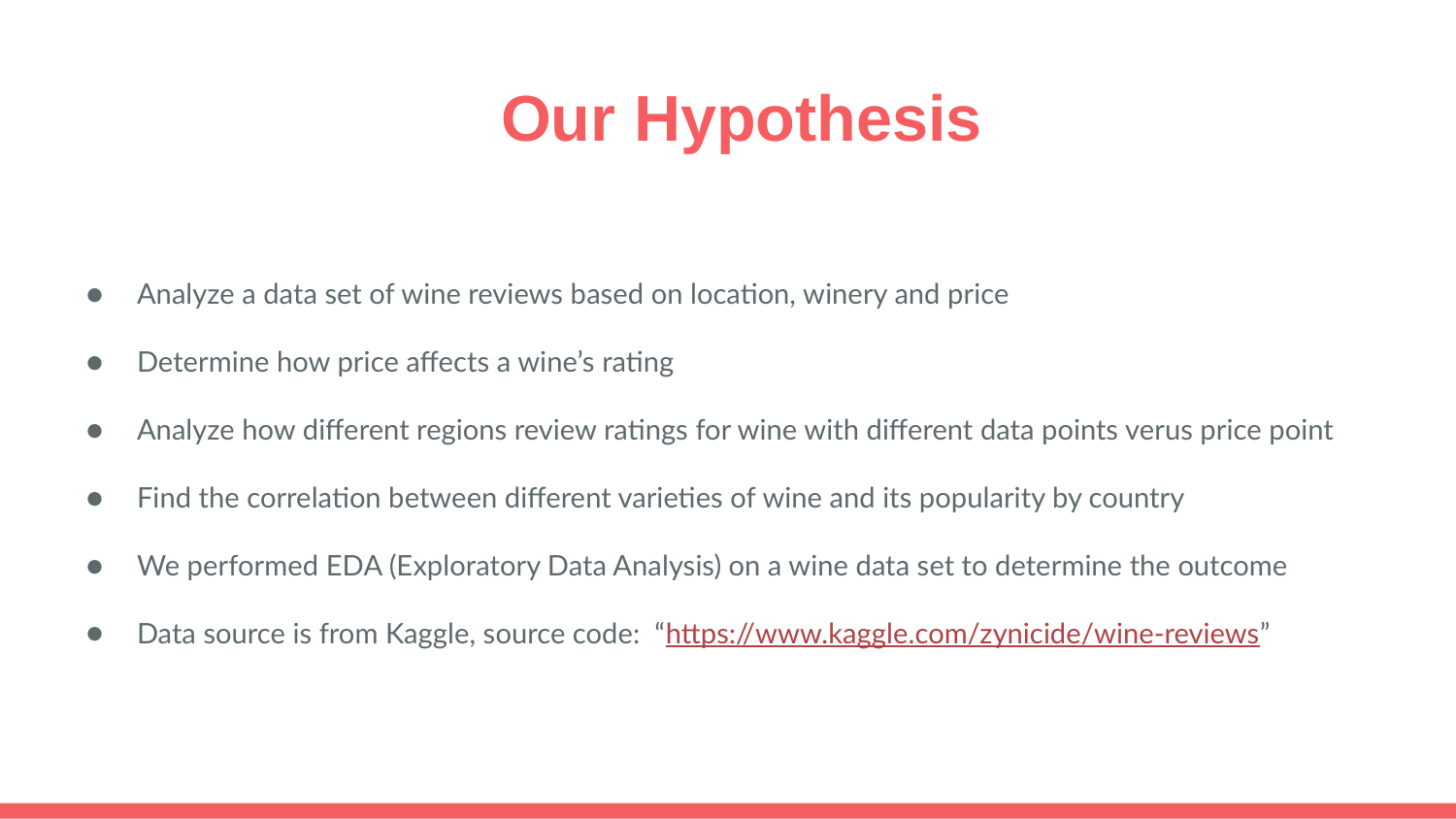

# Our Hypothesis
Analyze a data set of wine reviews based on location, winery and price
Determine how price affects a wine’s rating
Analyze how different regions review ratings for wine with different data points verus price point
Find the correlation between different varieties of wine and its popularity by country
We performed EDA (Exploratory Data Analysis) on a wine data set to determine the outcome
Data source is from Kaggle, source code:  “https://www.kaggle.com/zynicide/wine-reviews”